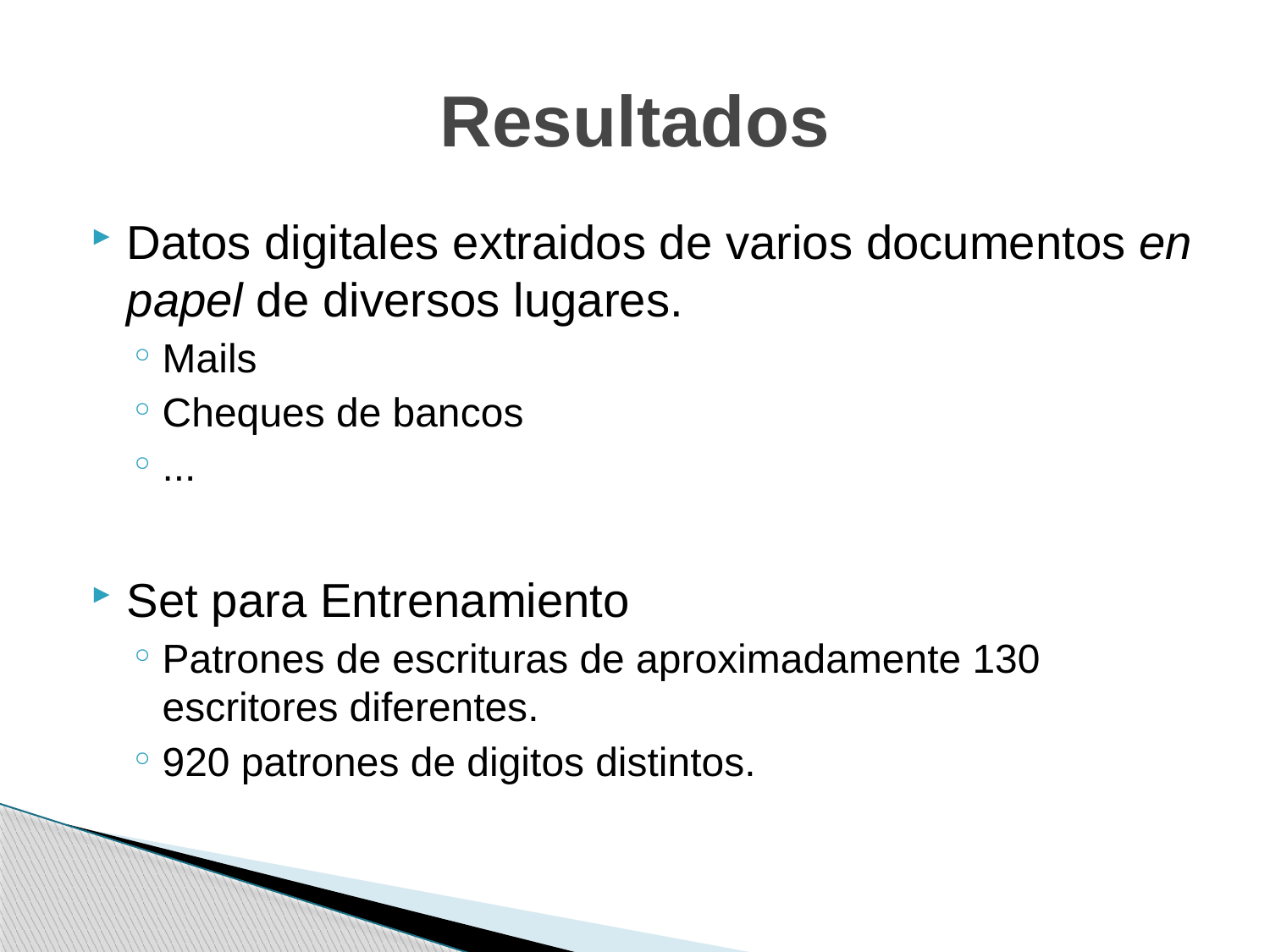

# Resultados
Datos digitales extraidos de varios documentos en papel de diversos lugares.
Mails
Cheques de bancos
...

Set para Entrenamiento
Patrones de escrituras de aproximadamente 130 escritores diferentes.
920 patrones de digitos distintos.